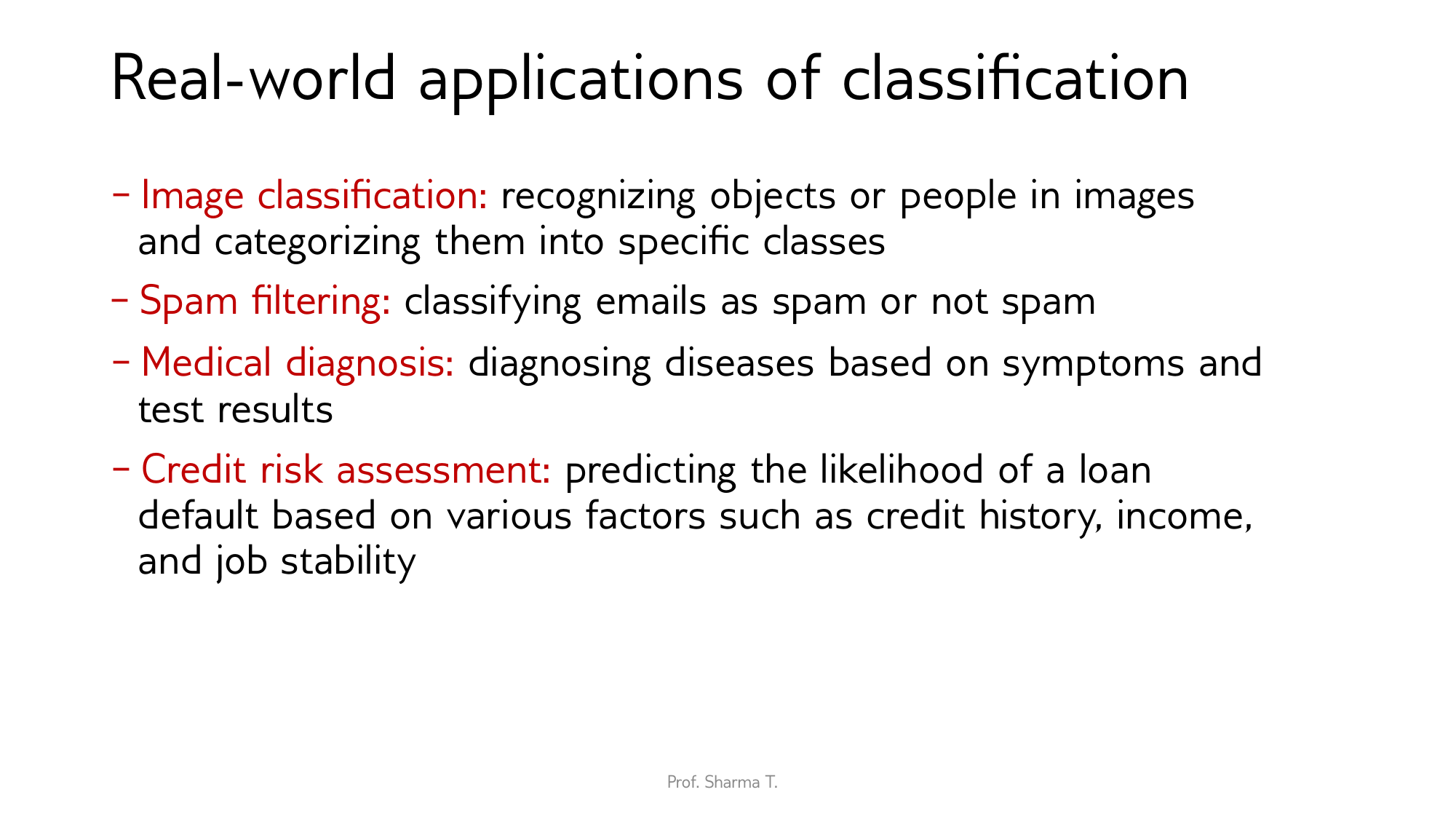

# Real-world applications of classification
− Image classification: recognizing objects or people in images and categorizing them into specific classes
− Spam filtering: classifying emails as spam or not spam
− Medical diagnosis: diagnosing diseases based on symptoms and test results
− Credit risk assessment: predicting the likelihood of a loan default based on various factors such as credit history, income, and job stability
Prof. Sharma T.